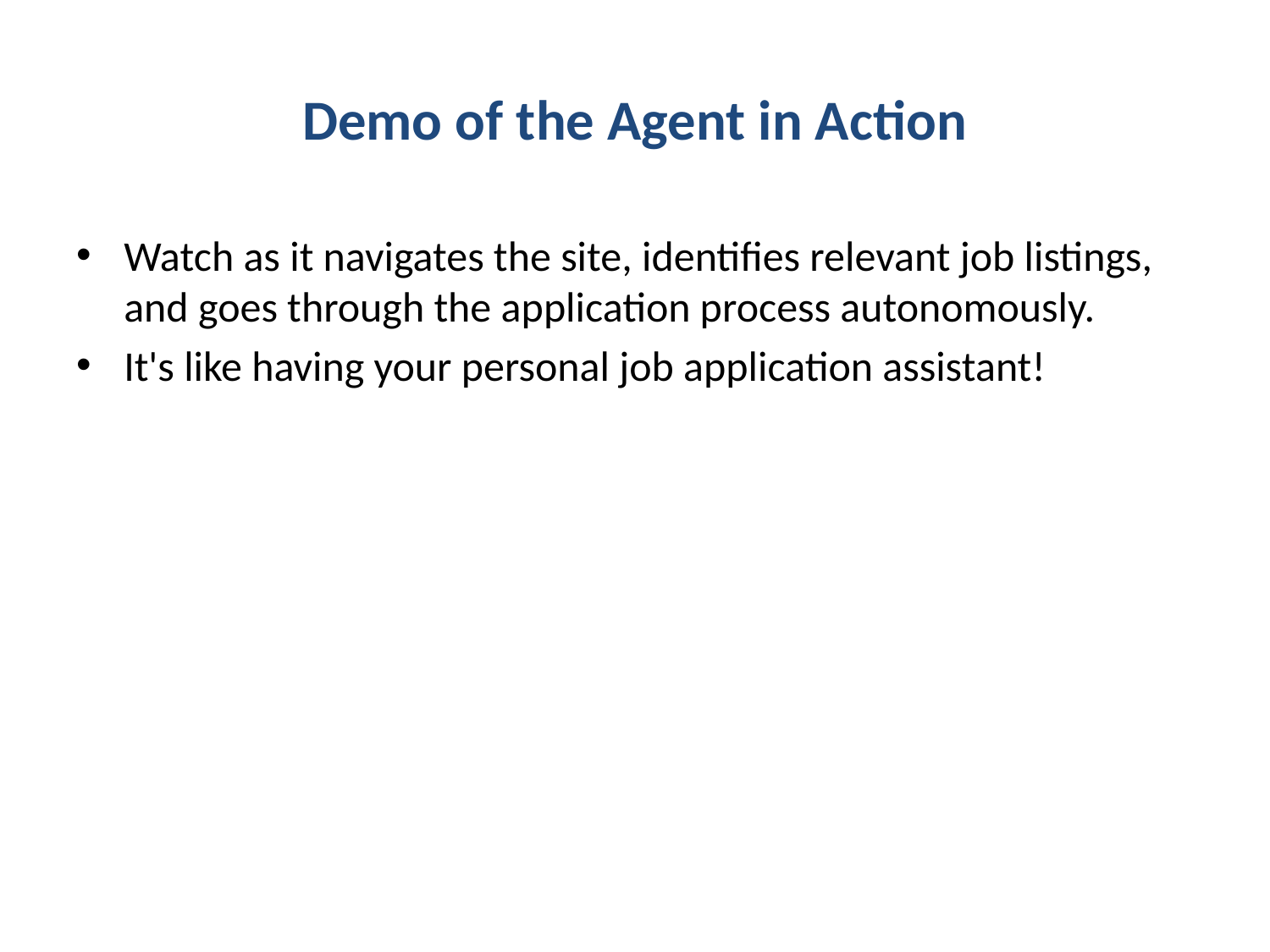

# Demo of the Agent in Action
Watch as it navigates the site, identifies relevant job listings, and goes through the application process autonomously.
It's like having your personal job application assistant!